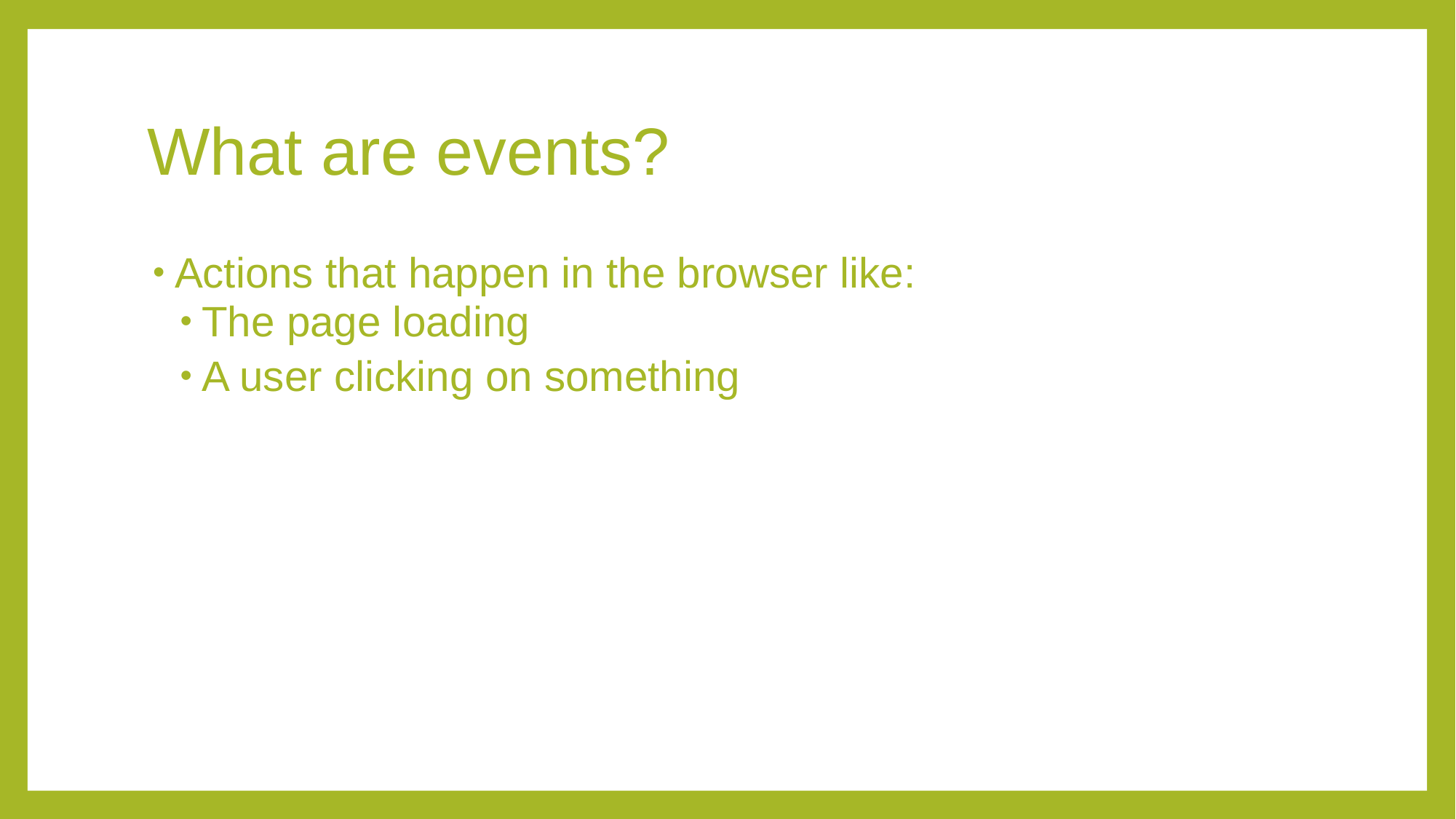

# What are events?
Actions that happen in the browser like:
The page loading
A user clicking on something